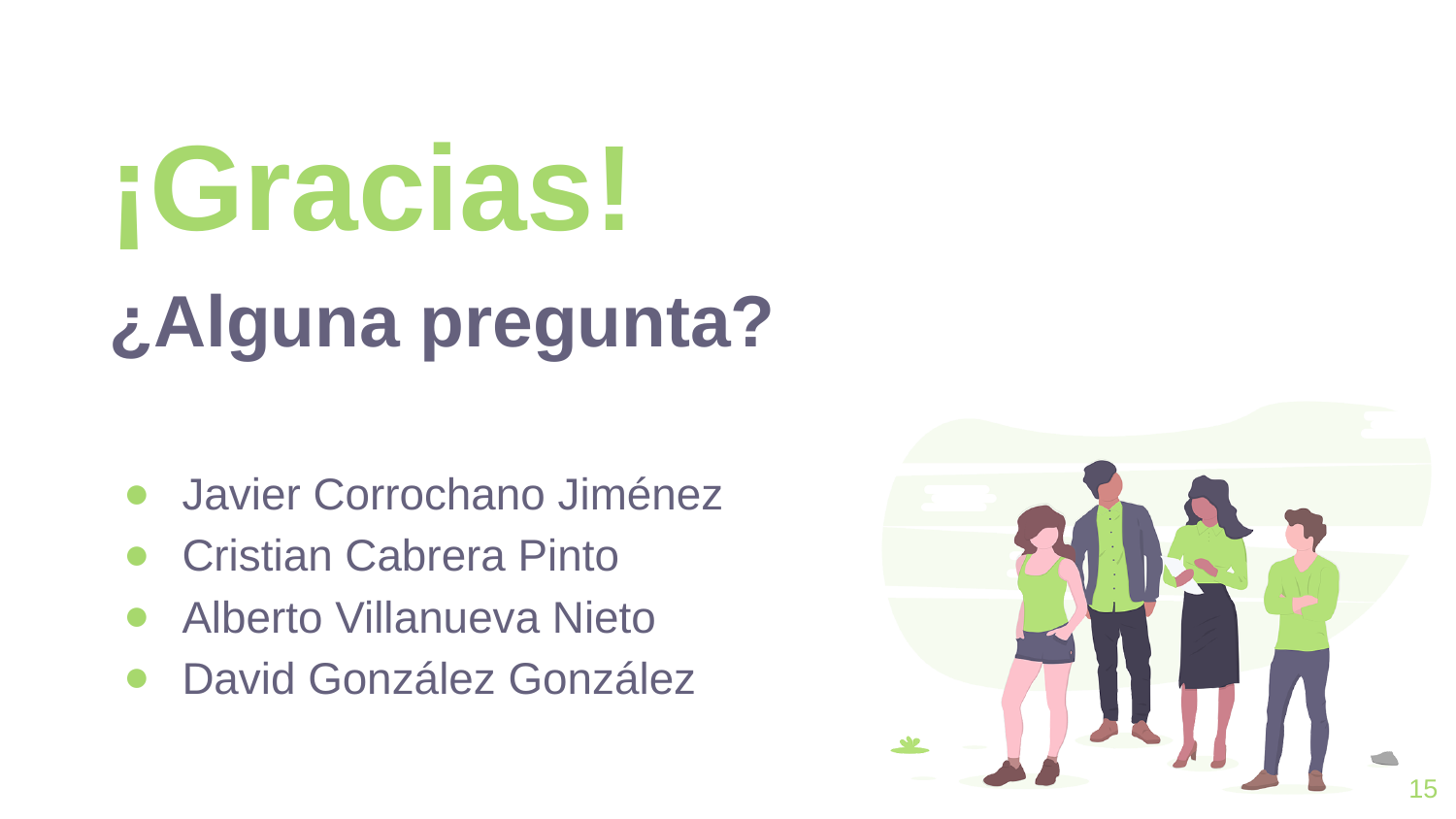

¡Gracias!
¿Alguna pregunta?

Javier Corrochano Jiménez
Cristian Cabrera Pinto
Alberto Villanueva Nieto
David González González
15